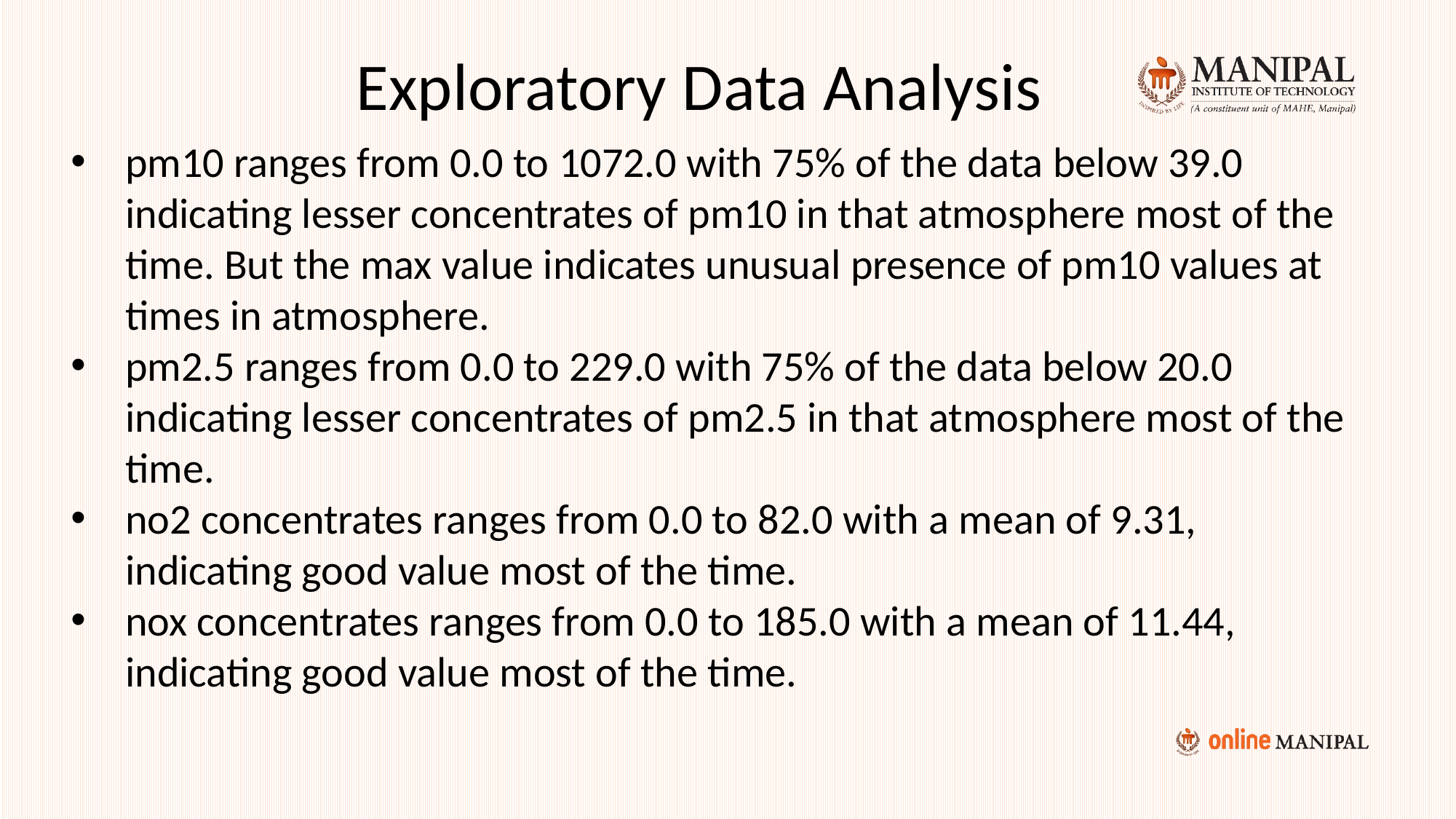

Exploratory Data Analysis
⁠pm10 ranges from 0.0 to 1072.0 with 75% of the data below 39.0 indicating lesser concentrates of pm10 in that atmosphere most of the time. But the max value indicates unusual presence of pm10 values at times in atmosphere.
pm2.5 ranges from 0.0 to 229.0 with 75% of the data below 20.0 indicating lesser concentrates of pm2.5 in that atmosphere most of the time.
no2 concentrates ranges from 0.0 to 82.0 with a mean of 9.31, indicating good value most of the time.
nox concentrates ranges from 0.0 to 185.0 with a mean of 11.44, indicating good value most of the time.